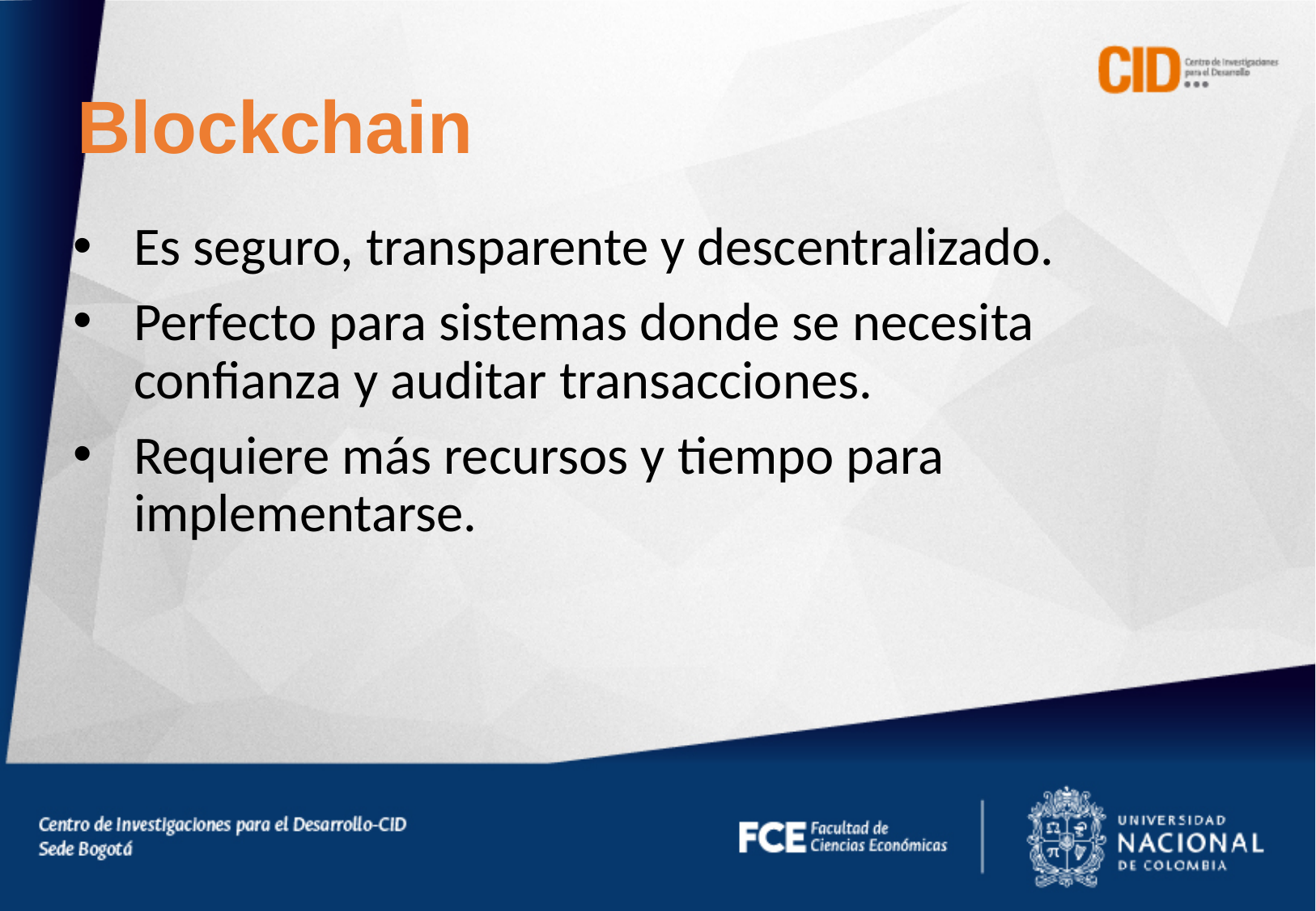

Blockchain
Es seguro, transparente y descentralizado.
Perfecto para sistemas donde se necesita confianza y auditar transacciones.
Requiere más recursos y tiempo para implementarse.